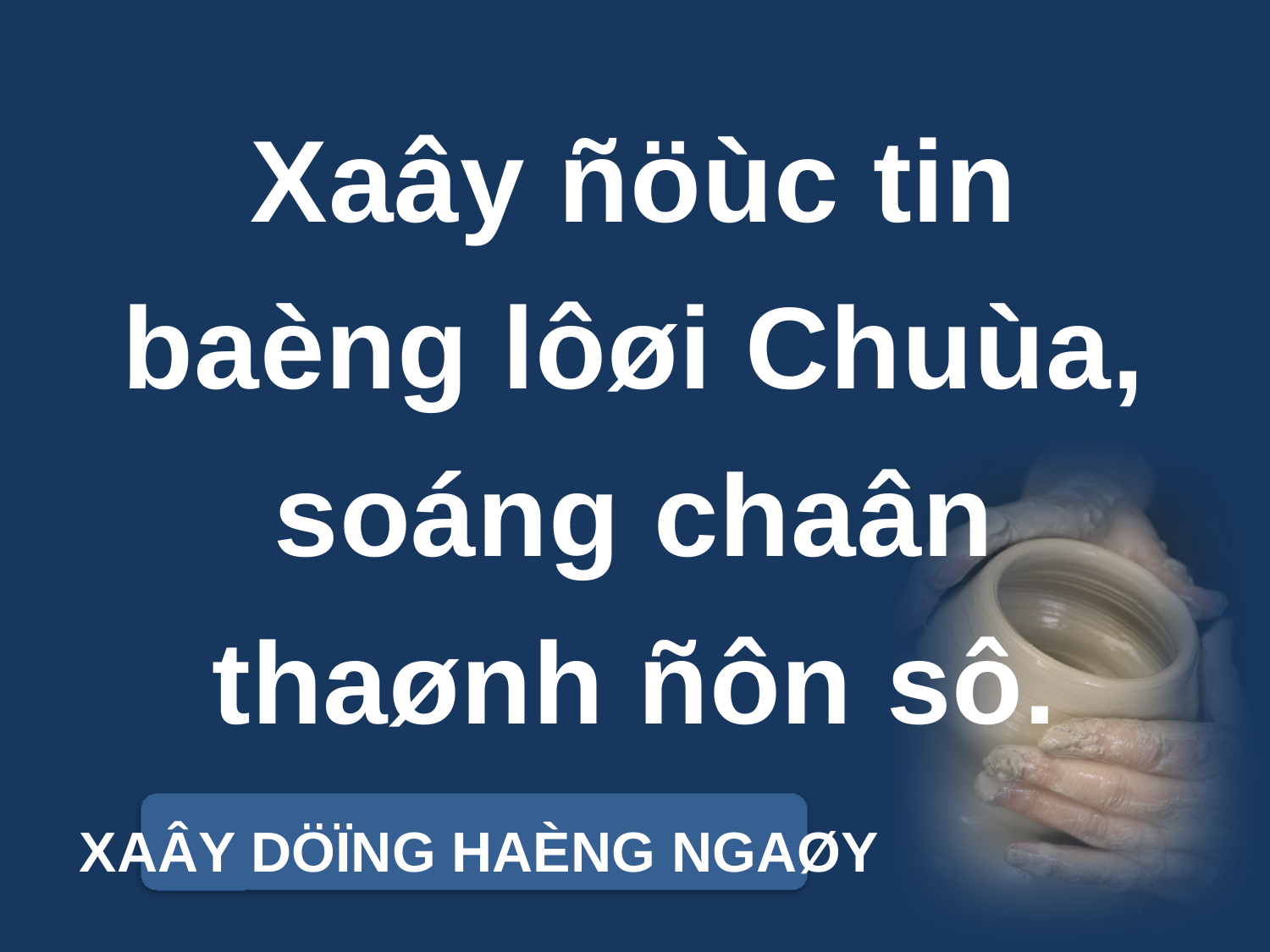

Xaây ñöùc tin baèng lôøi Chuùa, soáng chaân thaønh ñôn sô.

XAÂY DÖÏNG HAÈNG NGAØY